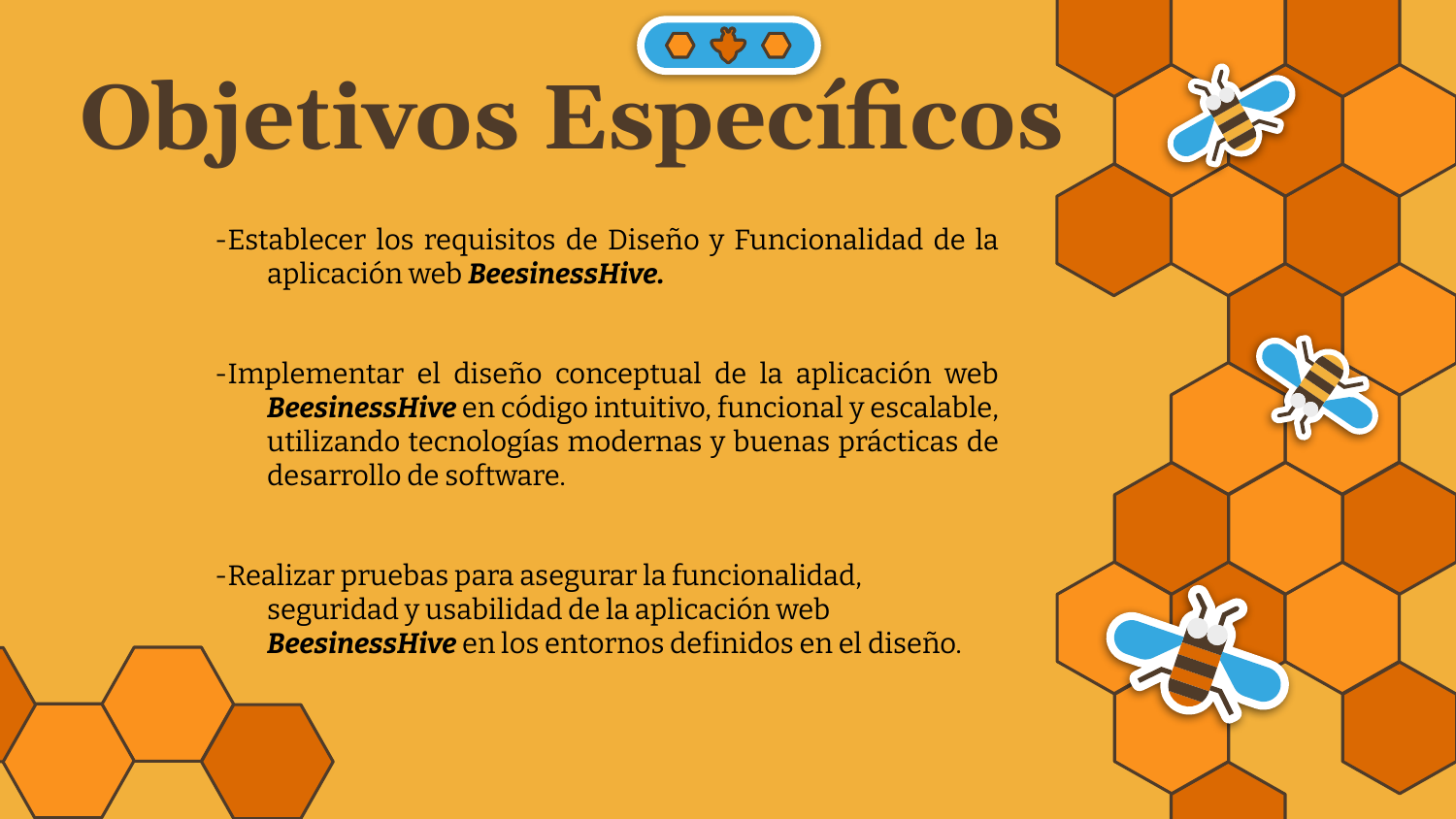

# Objetivos Específicos

-Establecer los requisitos de Diseño y Funcionalidad de la aplicación web BeesinessHive.

-Implementar el diseño conceptual de la aplicación web BeesinessHive en código intuitivo, funcional y escalable, utilizando tecnologías modernas y buenas prácticas de desarrollo de software.

-Realizar pruebas para asegurar la funcionalidad, seguridad y usabilidad de la aplicación web BeesinessHive en los entornos definidos en el diseño.